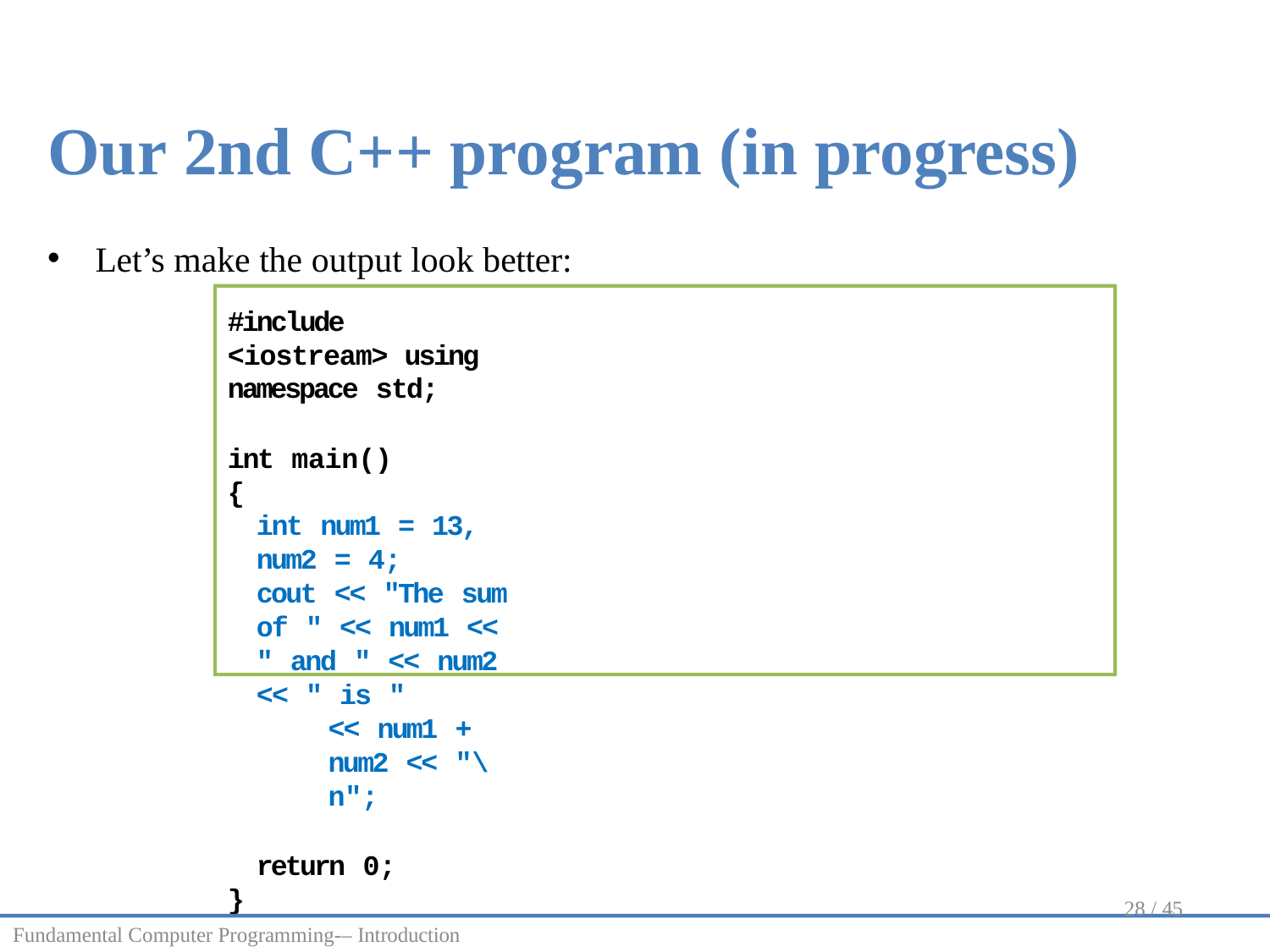

Our 2nd C++ program (in progress)
Let’s make the output look better:
#include <iostream> using namespace std;

int main()
{
int num1 = 13, num2 = 4;
cout << "The sum of " << num1 << " and " << num2 << " is "
<< num1 + num2 << "\n";

return 0;
}
How would you interpret the program?

28 / 45

Fundamental Computer Programming-– Introduction